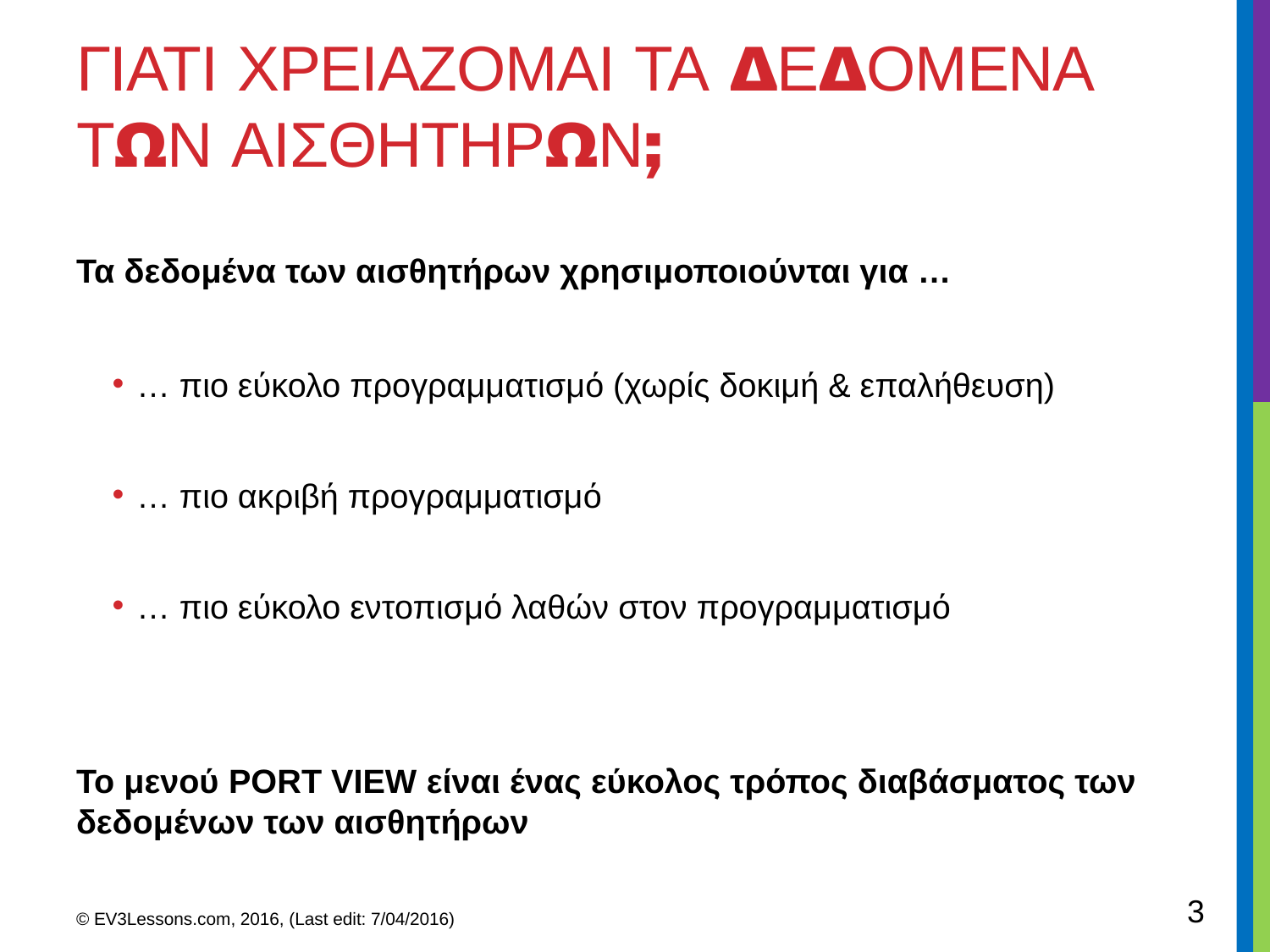

# ΓΙΑΤΙ ΧΡΕΙΑΖΟΜΑΙ ΤΑ ΔΕΔΟΜΕΝΑ ΤΩΝ ΑΙΣΘΗΤΗΡΩΝ;
Τα δεδομένα των αισθητήρων χρησιμοποιούνται για …

… πιο εύκολο προγραμματισμό (χωρίς δοκιμή & επαλήθευση)

… πιο ακριβή προγραμματισμό

… πιο εύκολο εντοπισμό λαθών στον προγραμματισμό

Το μενού PORT VIEW είναι ένας εύκολος τρόπος διαβάσματος των δεδομένων των αισθητήρων

3
© EV3Lessons.com, 2016, (Last edit: 7/04/2016)